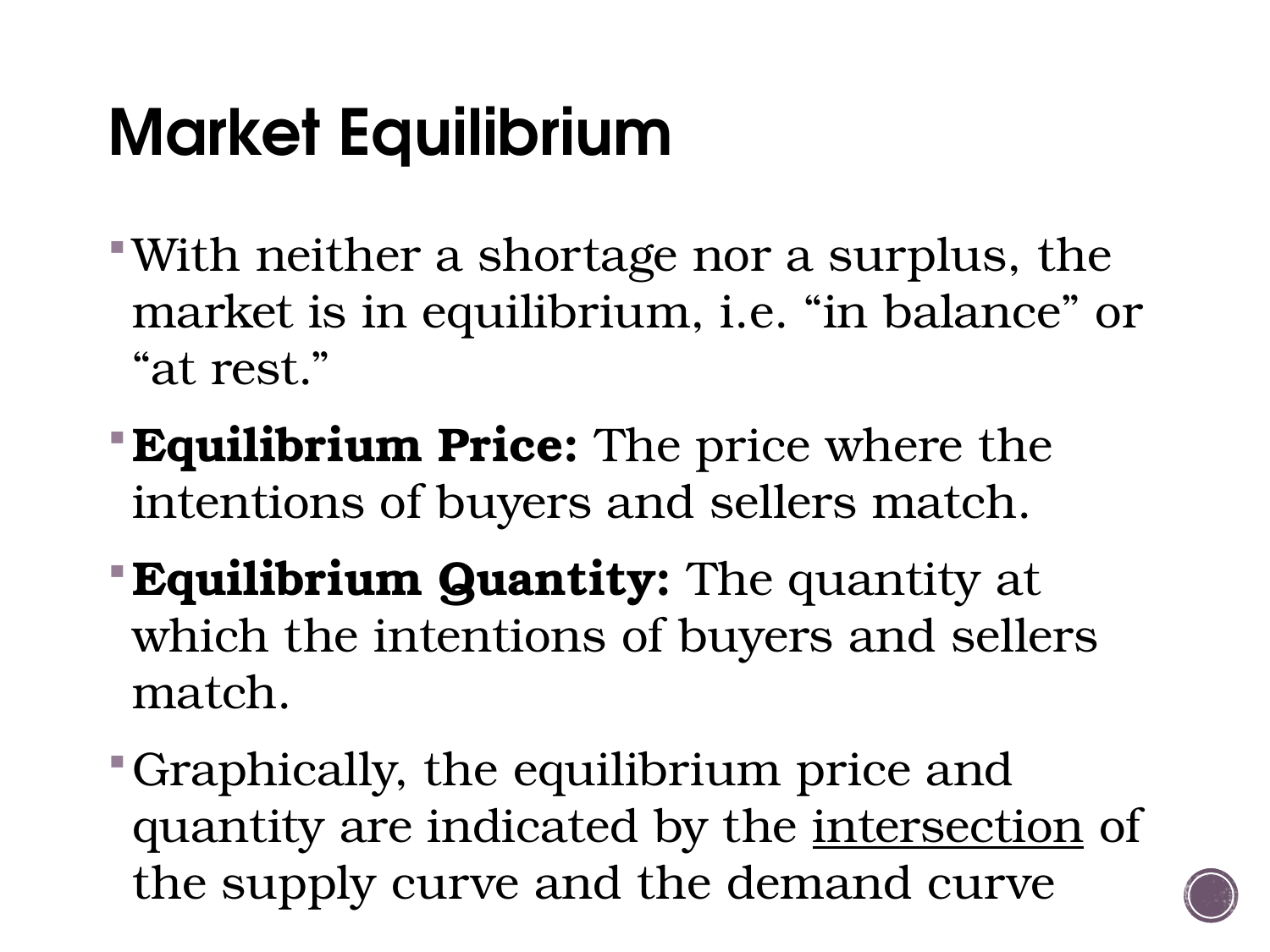

# Market Equilibrium
With neither a shortage nor a surplus, the market is in equilibrium, i.e. “in balance” or “at rest.”
Equilibrium Price: The price where the intentions of buyers and sellers match.
Equilibrium Quantity: The quantity at which the intentions of buyers and sellers match.
Graphically, the equilibrium price and quantity are indicated by the intersection of the supply curve and the demand curve